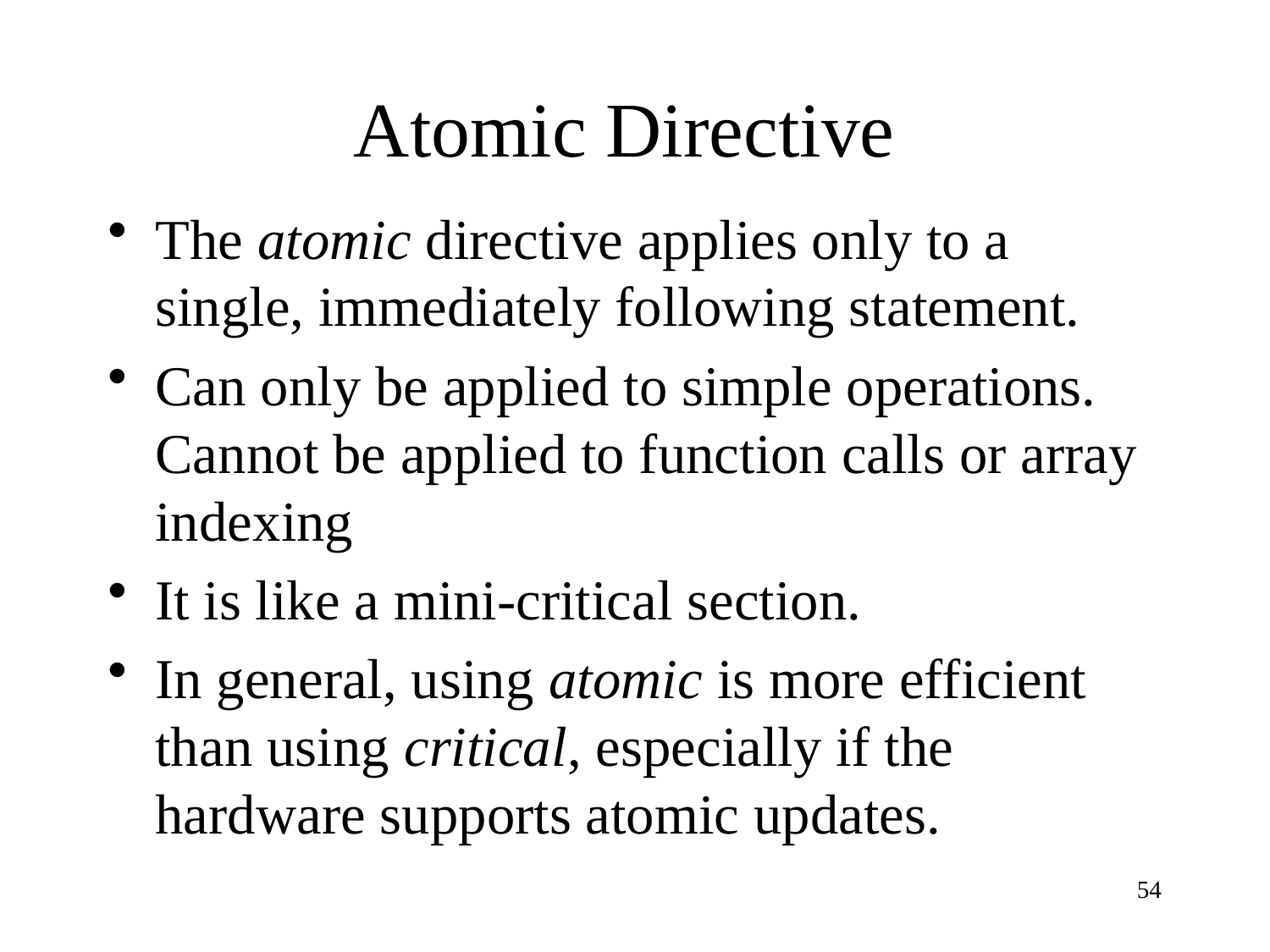

# Atomic Directive
The atomic directive applies only to a single, immediately following statement.
Can only be applied to simple operations. Cannot be applied to function calls or array indexing
It is like a mini-critical section.
In general, using atomic is more efficient than using critical, especially if the hardware supports atomic updates.
54